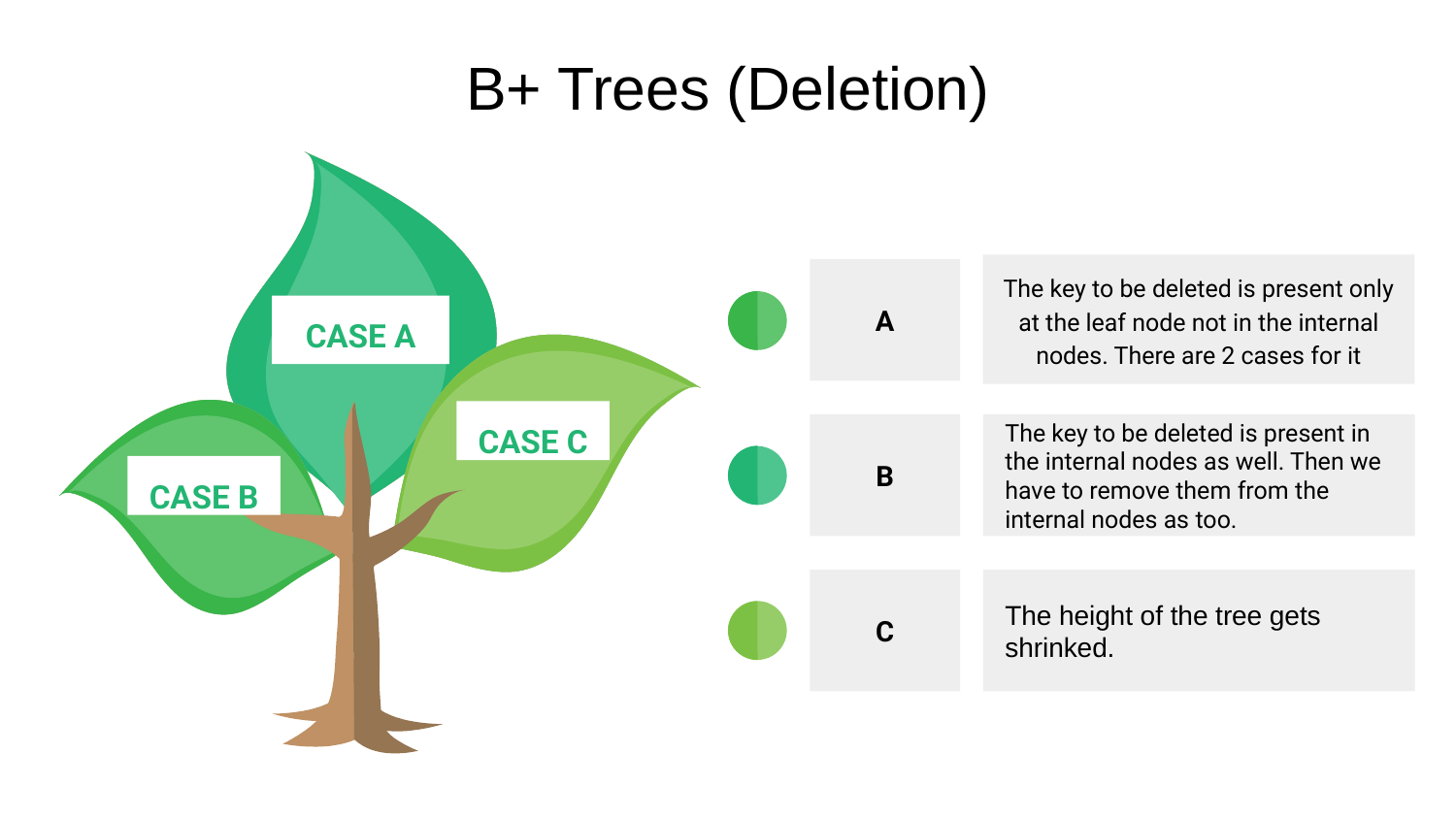

# B+ Trees (Deletion)

The key to be deleted is present only at the leaf node not in the internal nodes. There are 2 cases for it
A

CASE A

CASE C
The key to be deleted is present in the internal nodes as well. Then we have to remove them from the internal nodes as too.
B

CASE B
The height of the tree gets shrinked.
C